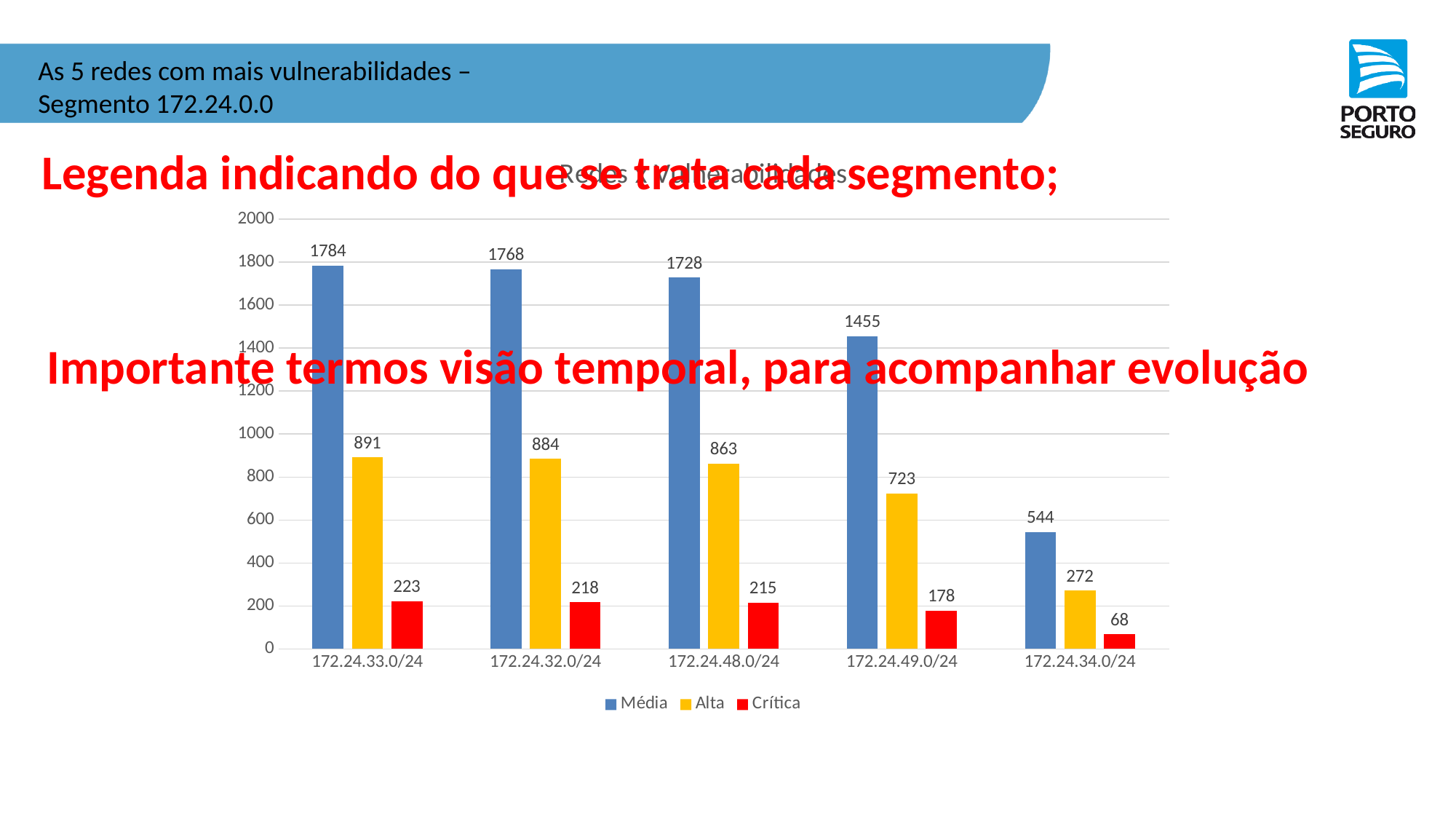

Aplicações  Web
As 5 redes com mais vulnerabilidades – Segmento 172.24.0.0
Infraestrutura
Servidores
Esações de  Trabalho
Redes
Legenda indicando do que se trata cada segmento;

### Chart: Redes x Vulnerabilidades

| Category | Média | Alta | Crítica |
|---|---|---|---|
| 172.24.33.0/24 | 1784.0 | 891.0 | 223.0 |
| 172.24.32.0/24 | 1768.0 | 884.0 | 218.0 |
| 172.24.48.0/24 | 1728.0 | 863.0 | 215.0 |
| 172.24.49.0/24 | 1455.0 | 723.0 | 178.0 |
| 172.24.34.0/24 | 544.0 | 272.0 | 68.0 |
Aplicativos  Móveis
Azul Seguros
Importante termos visão temporal, para acompanhar evolução